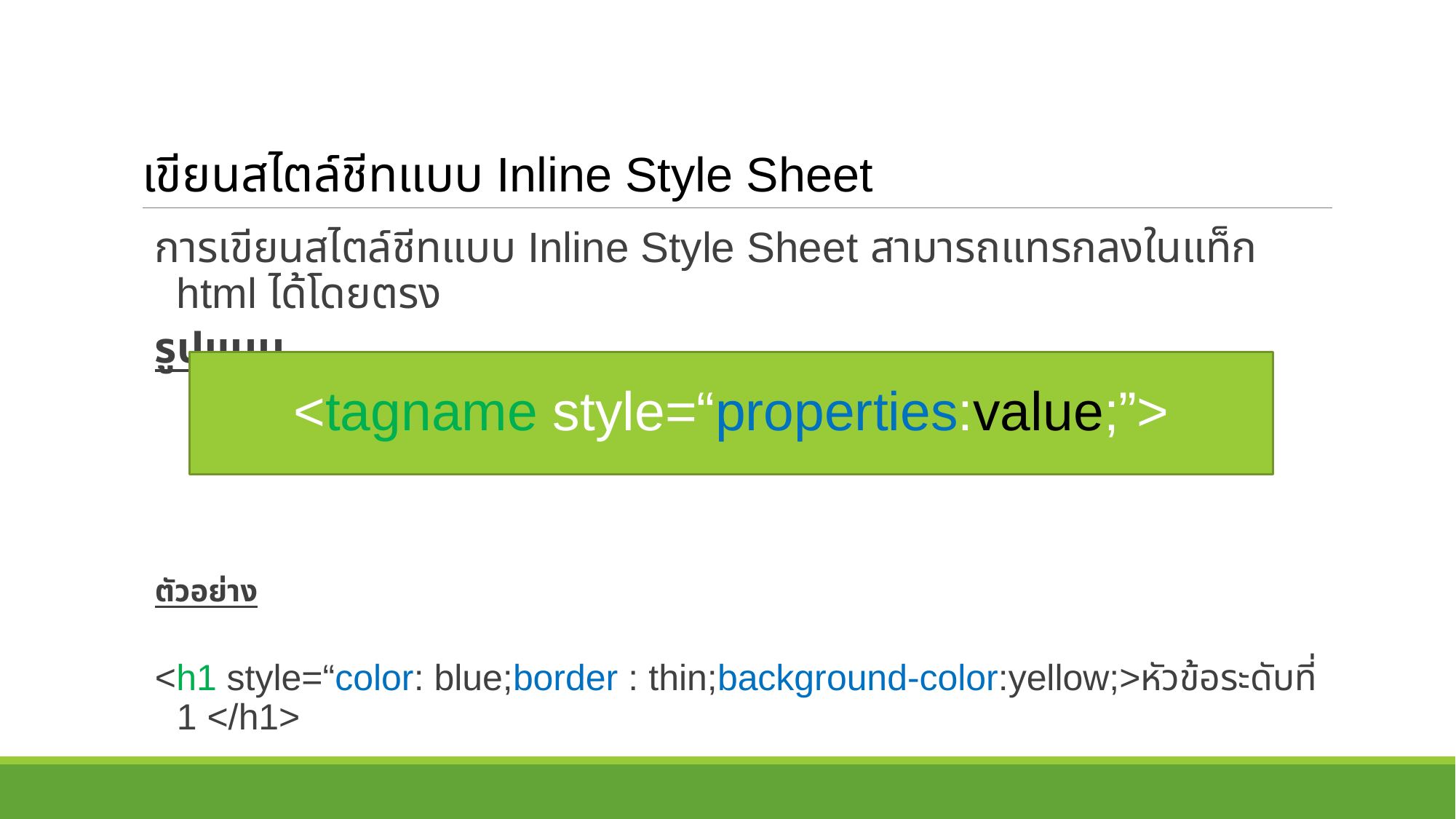

# เขียนสไตล์ชีทแบบ Inline Style Sheet
การเขียนสไตล์ชีทแบบ Inline Style Sheet สามารถแทรกลงในแท็ก html ได้โดยตรง
รูปแบบ

ตัวอย่าง

<h1 style=“color: blue;border : thin;background-color:yellow;>หัวข้อระดับที่ 1 </h1>

<tagname style=“properties:value;”>